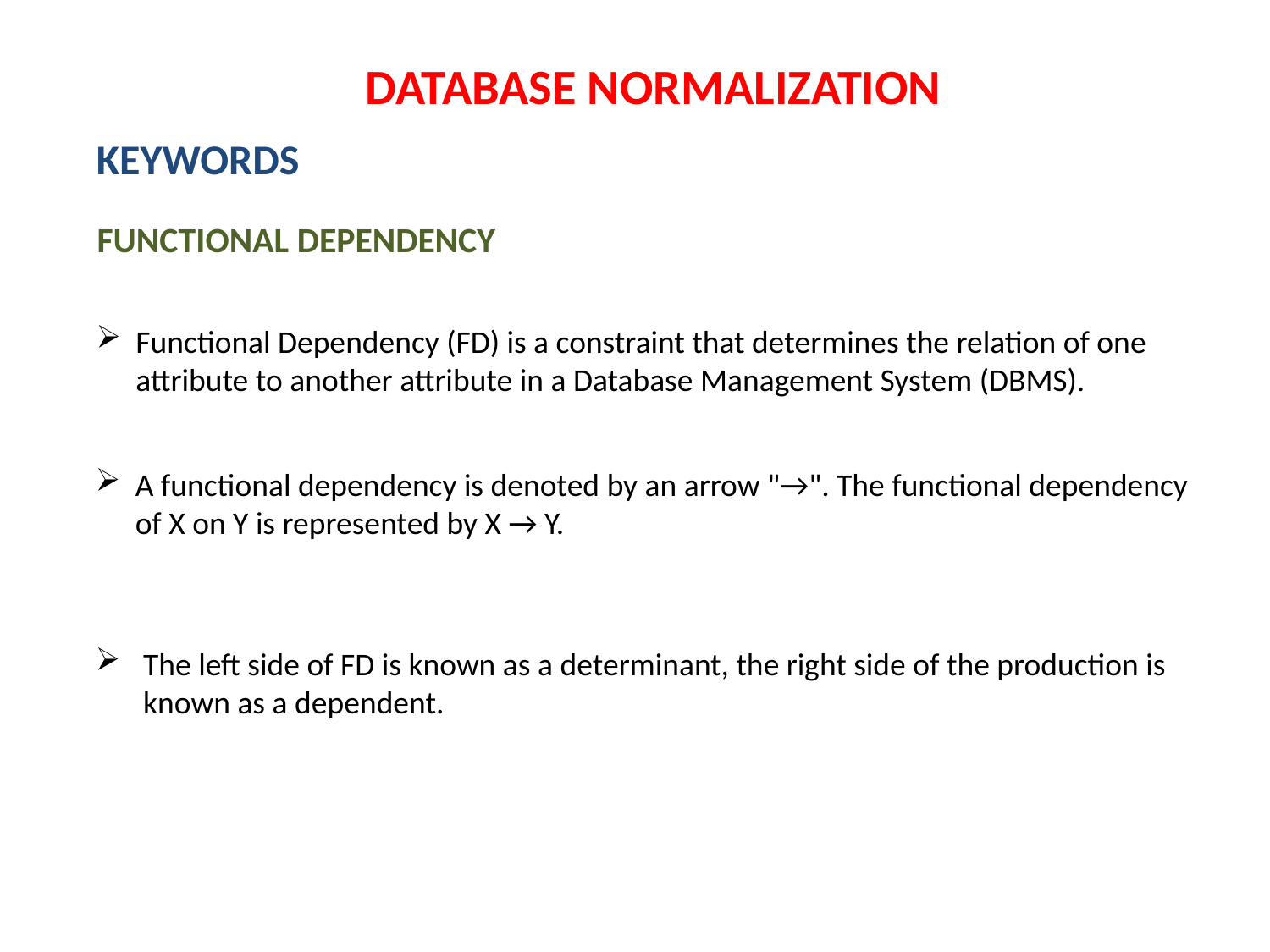

DATABASE NORMALIZATION
KEYWORDS
FUNCTIONAL DEPENDENCY
# Functional Dependency (FD) is a constraint that determines the relation of one attribute to another attribute in a Database Management System (DBMS).
A functional dependency is denoted by an arrow "→". The functional dependency of X on Y is represented by X → Y.
The left side of FD is known as a determinant, the right side of the production is known as a dependent.